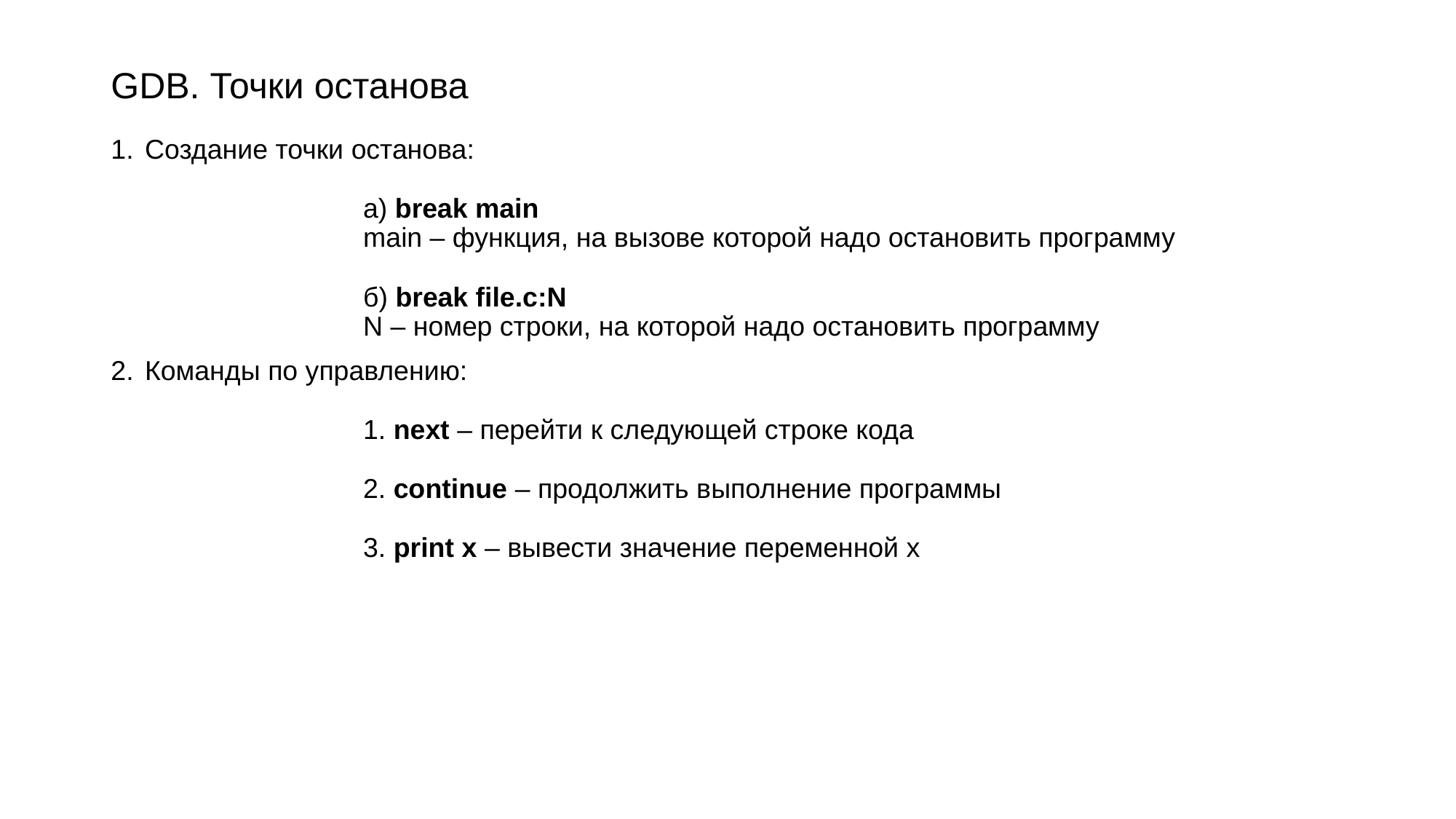

# GDB. Точки останова
Создание точки останова:
		а) break main
		main – функция, на вызове которой надо остановить программу
		б) break file.c:N
		N – номер строки, на которой надо остановить программу
Команды по управлению:
		1. next – перейти к следующей строке кода
		2. сontinue – продолжить выполнение программы
		3. print x – вывести значение переменной x